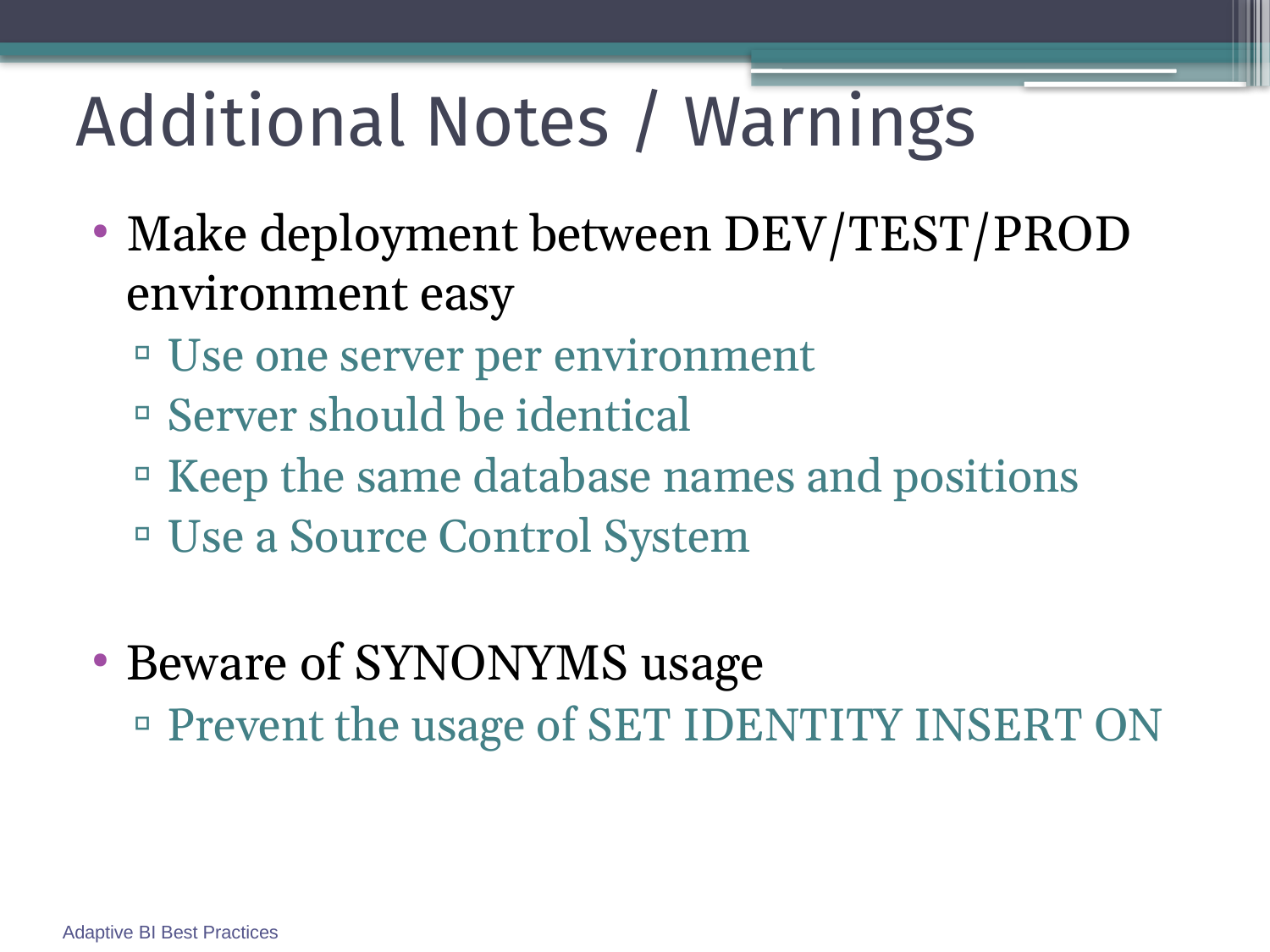

# Additional Notes / Warnings
Make deployment between DEV/TEST/PROD environment easy
Use one server per environment
Server should be identical
Keep the same database names and positions
Use a Source Control System

Beware of SYNONYMS usage
Prevent the usage of SET IDENTITY INSERT ON